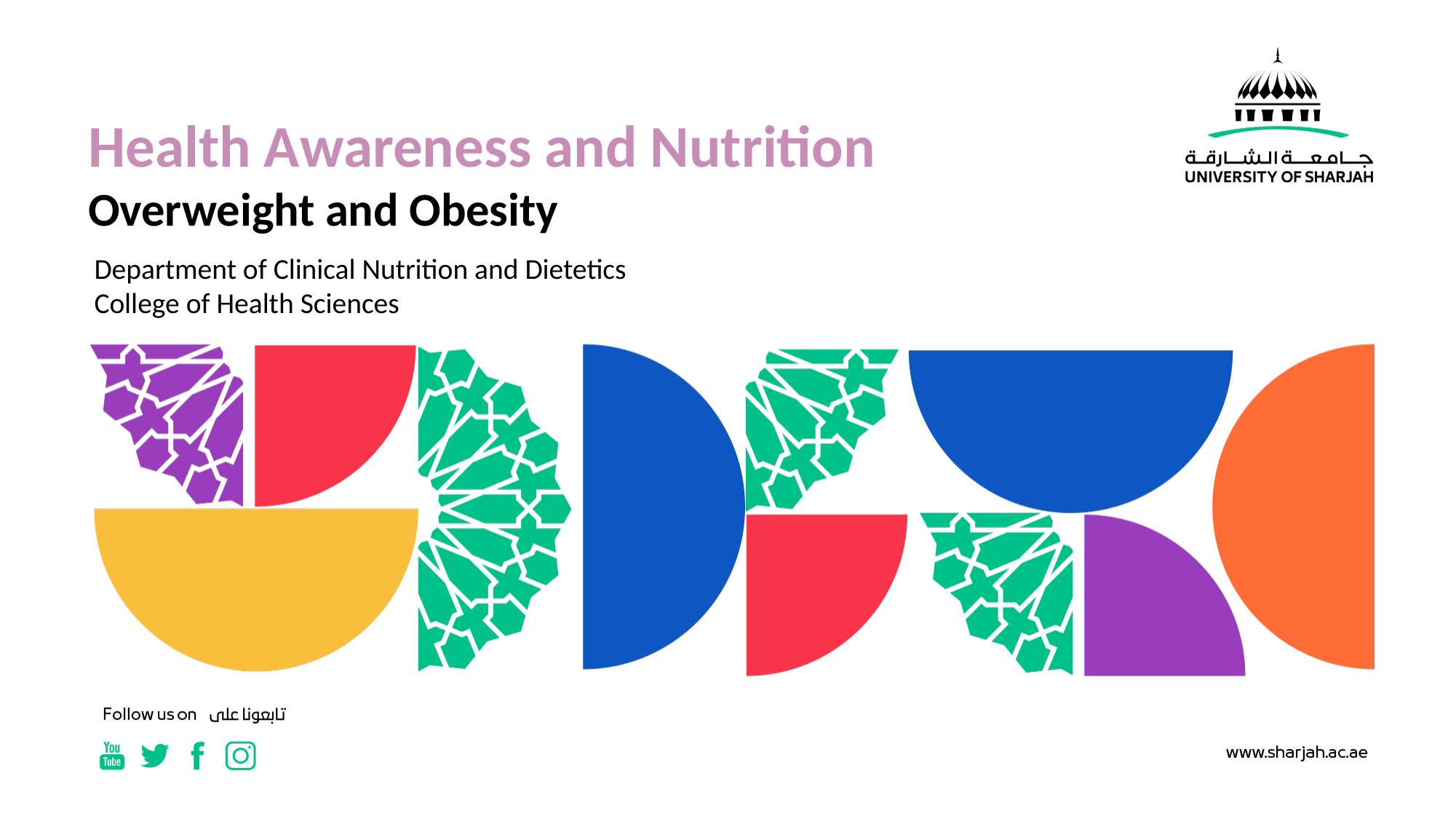

# Health Awareness and Nutrition
Overweight and Obesity
Department of Clinical Nutrition and Dietetics
College of Health Sciences